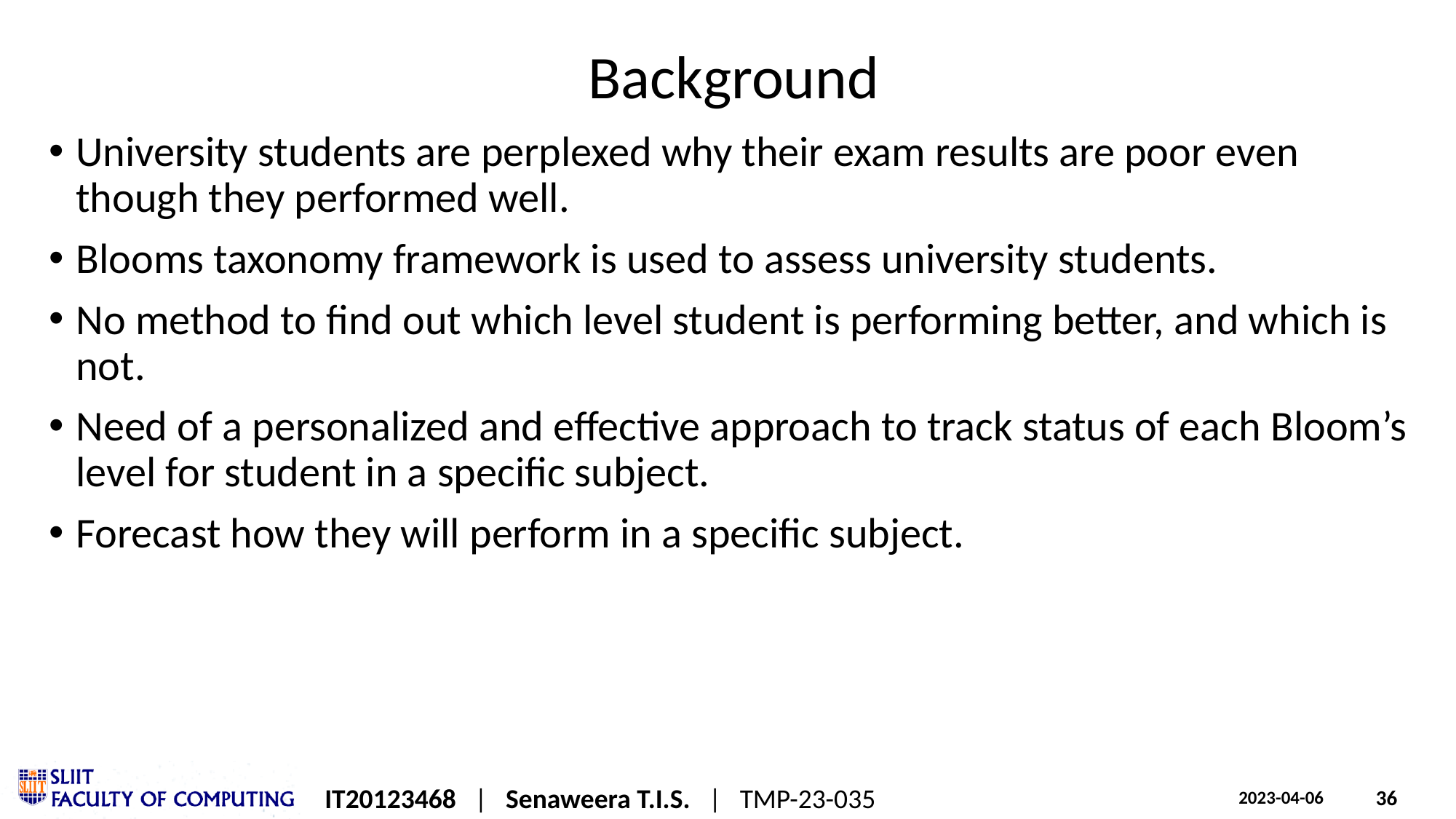

# Background
University students are perplexed why their exam results are poor even though they performed well.
Blooms taxonomy framework is used to assess university students.
No method to find out which level student is performing better, and which is not.
Need of a personalized and effective approach to track status of each Bloom’s level for student in a specific subject.
Forecast how they will perform in a specific subject.

IT20123468   |   Senaweera T.I.S.   |   TMP-23-035